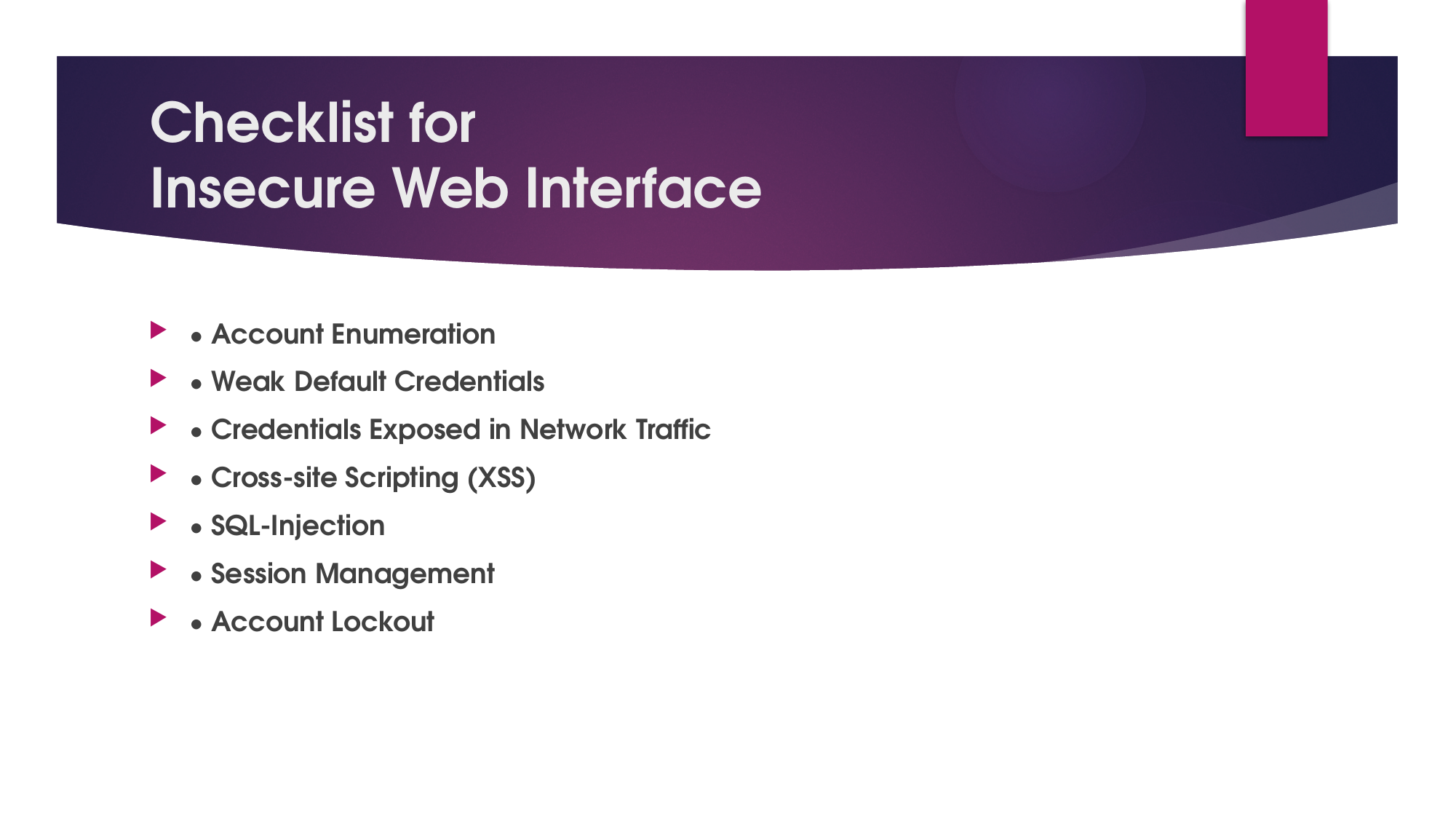

# Checklist for Insecure Web Interface
• Account Enumeration
• Weak Default Credentials
• Credentials Exposed in Network Traffic
• Cross-site Scripting (XSS)
• SQL-Injection
• Session Management
• Account Lockout